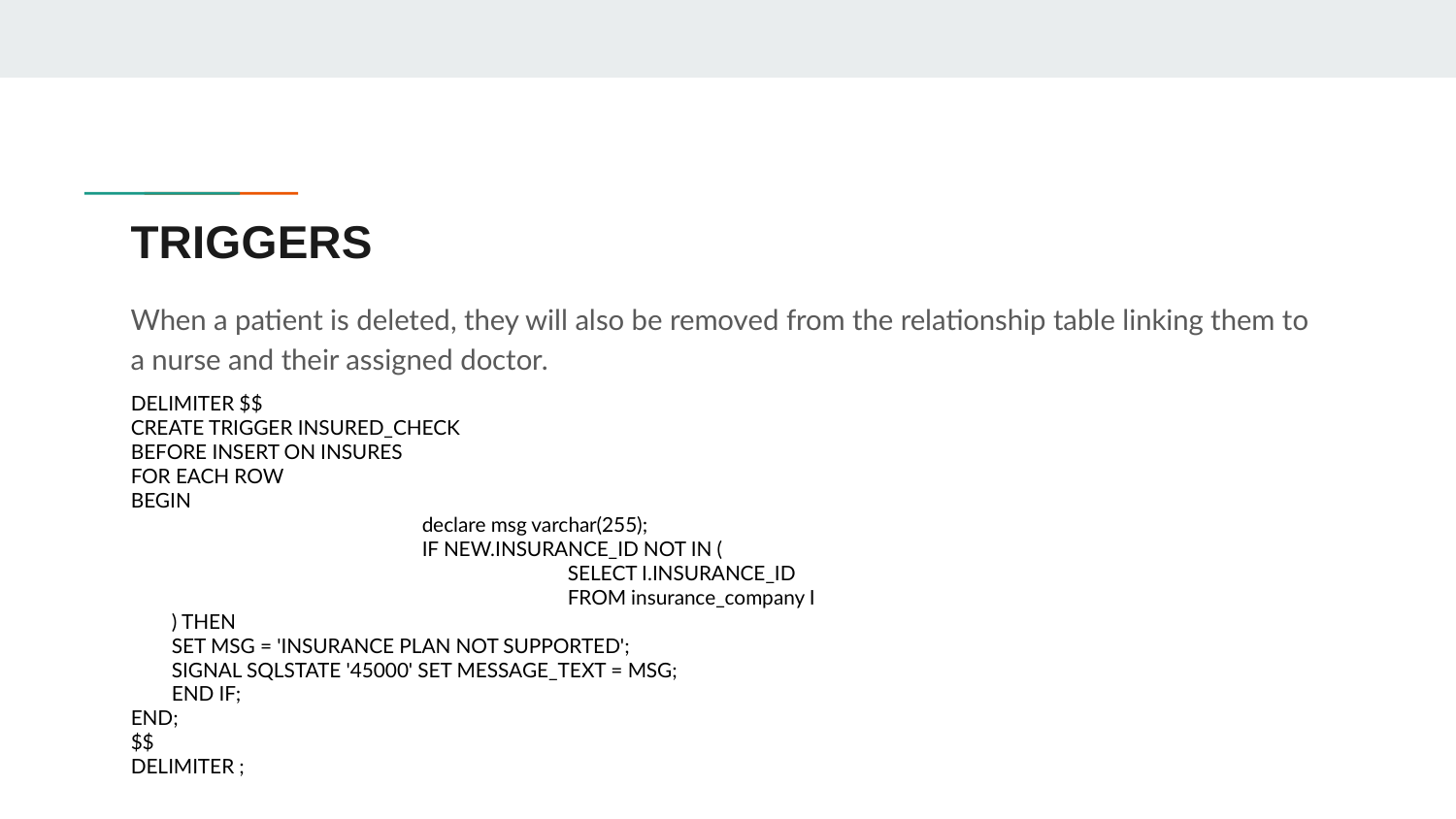

# TRIGGERS
When a patient is deleted, they will also be removed from the relationship table linking them to a nurse and their assigned doctor.

DELIMITER $$
CREATE TRIGGER INSURED_CHECK
BEFORE INSERT ON INSURES
FOR EACH ROW
BEGIN
		declare msg varchar(255);
		IF NEW.INSURANCE_ID NOT IN (
			SELECT I.INSURANCE_ID
			FROM insurance_company I
        ) THEN
        SET MSG = 'INSURANCE PLAN NOT SUPPORTED';
        SIGNAL SQLSTATE '45000' SET MESSAGE_TEXT = MSG;
        END IF;
END;
$$
DELIMITER ;